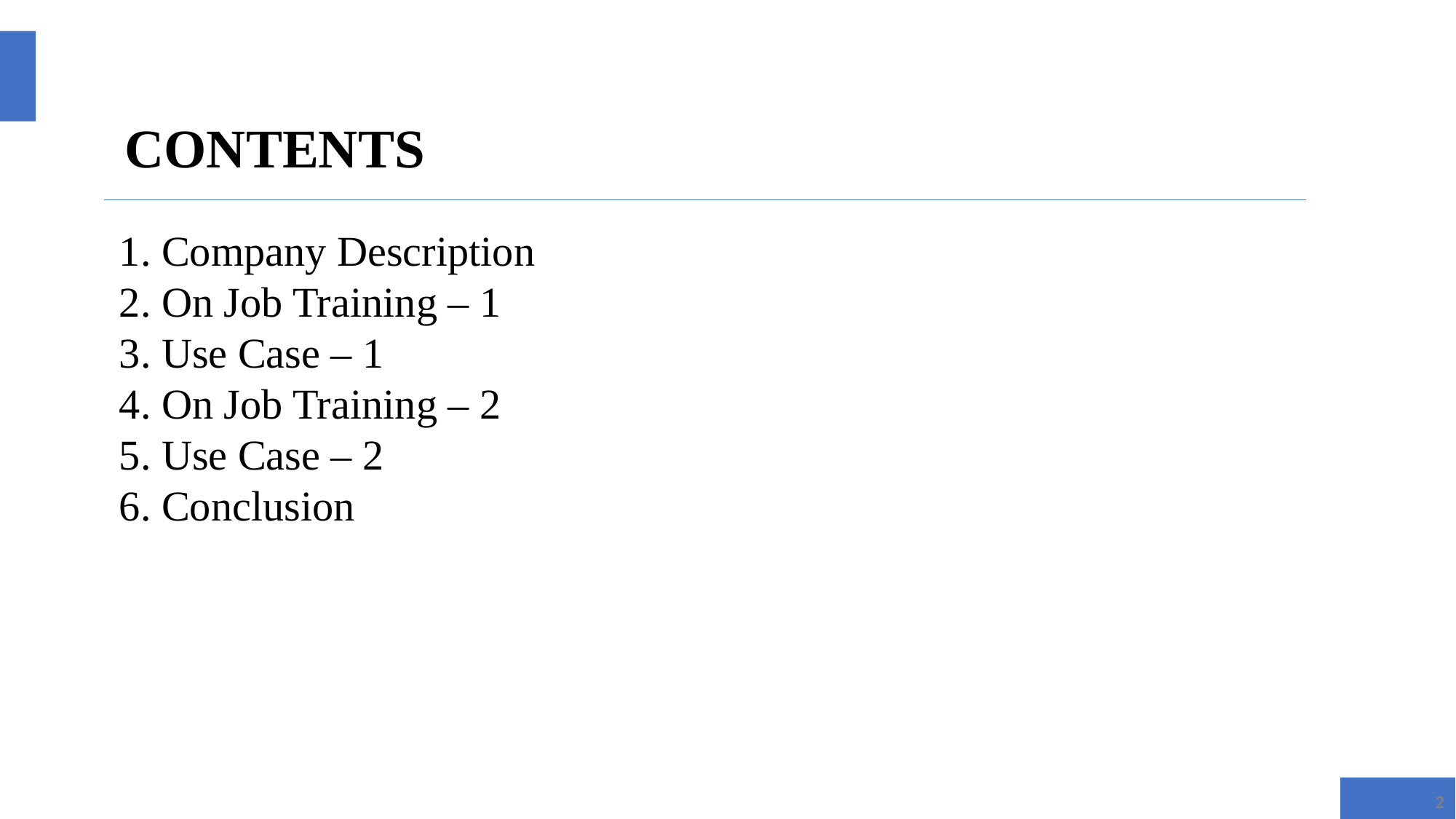

# CONTENTS
1. Company Description
2. On Job Training – 1
3. Use Case – 1
4. On Job Training – 2
5. Use Case – 2
6. Conclusion

2